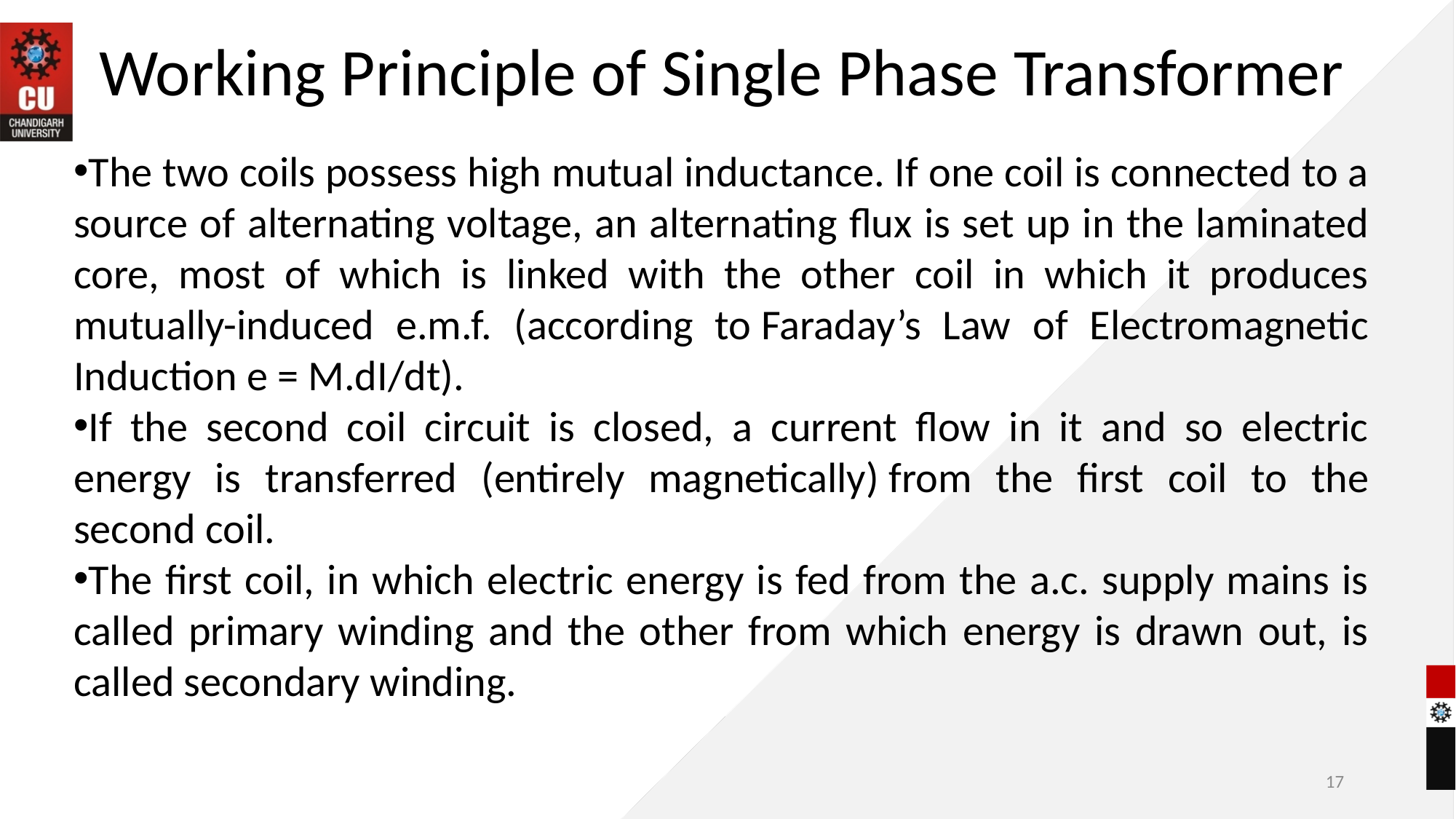

Working Principle of Single Phase Transformer
The two coils possess high mutual inductance. If one coil is connected to a source of alternating voltage, an alternating flux is set up in the laminated core, most of which is linked with the other coil in which it produces mutually-induced e.m.f. (according to Faraday’s Law of Electromagnetic Induction e = M.dI/dt).
If the second coil circuit is closed, a current flow in it and so electric energy is transferred (entirely magnetically) from the first coil to the second coil.
The first coil, in which electric energy is fed from the a.c. supply mains is called primary winding and the other from which energy is drawn out, is called secondary winding.
17